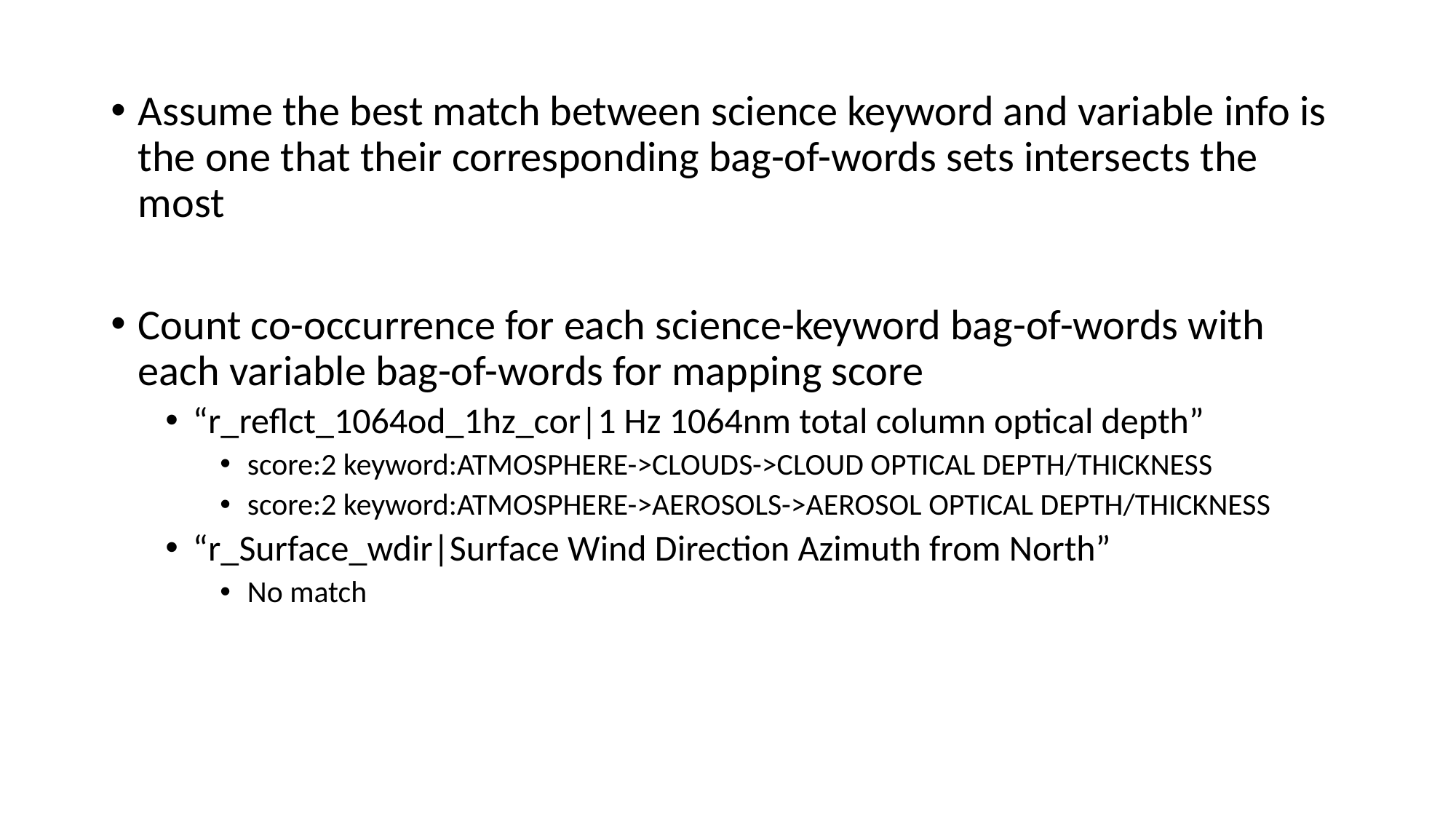

Assume the best match between science keyword and variable info is the one that their corresponding bag-of-words sets intersects the most

Count co-occurrence for each science-keyword bag-of-words with each variable bag-of-words for mapping score
“r_reflct_1064od_1hz_cor|1 Hz 1064nm total column optical depth”
score:2 keyword:ATMOSPHERE->CLOUDS->CLOUD OPTICAL DEPTH/THICKNESS
score:2 keyword:ATMOSPHERE->AEROSOLS->AEROSOL OPTICAL DEPTH/THICKNESS
“r_Surface_wdir|Surface Wind Direction Azimuth from North”
No match